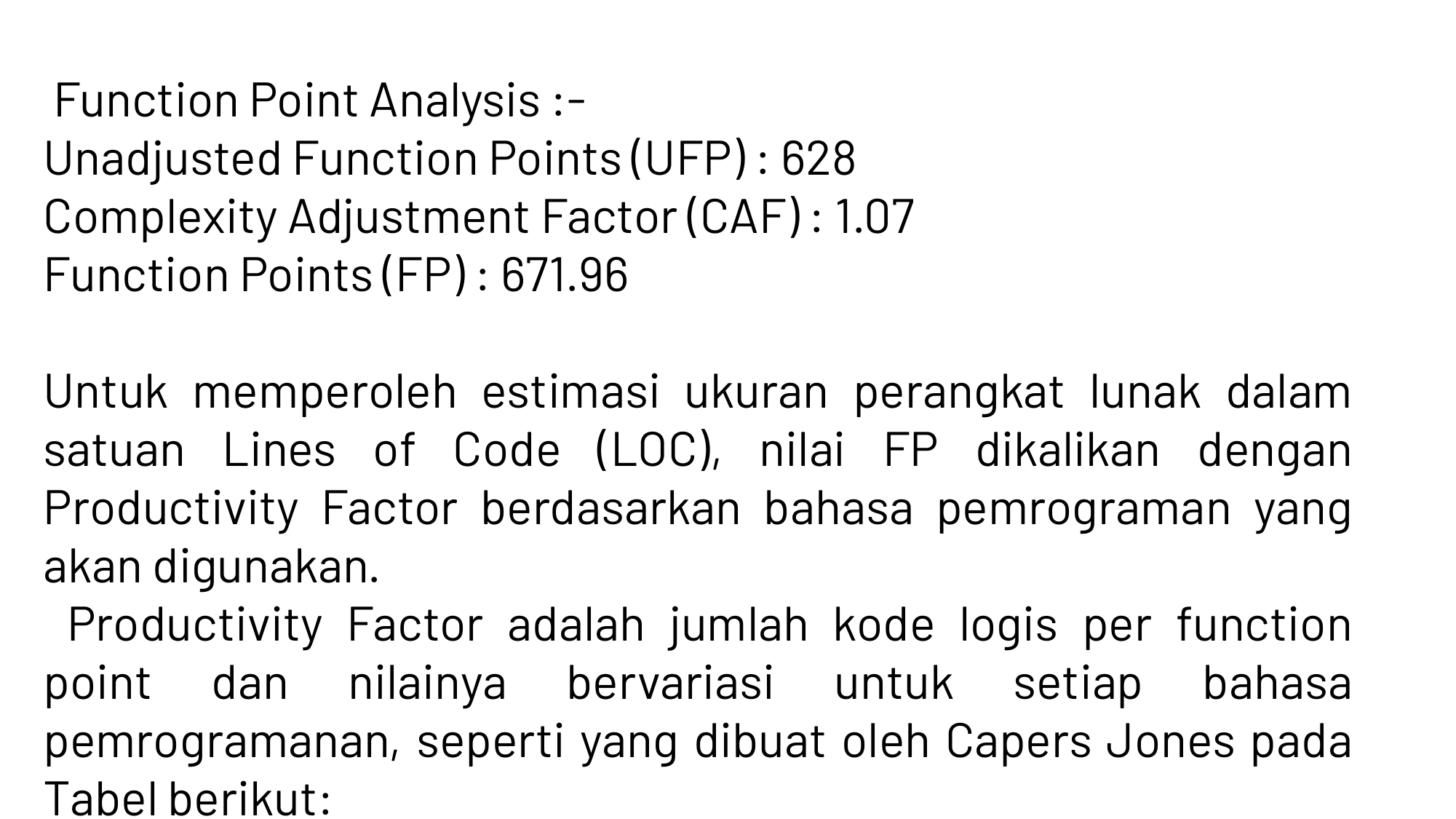

Function Point Analysis :-
Unadjusted Function Points (UFP) : 628
Complexity Adjustment Factor (CAF) : 1.07
Function Points (FP) : 671.96

Untuk memperoleh estimasi ukuran perangkat lunak dalam satuan Lines of Code (LOC), nilai FP dikalikan dengan Productivity Factor berdasarkan bahasa pemrograman yang akan digunakan.
 Productivity Factor adalah jumlah kode logis per function point dan nilainya bervariasi untuk setiap bahasa pemrogramanan, seperti yang dibuat oleh Capers Jones pada Tabel berikut: